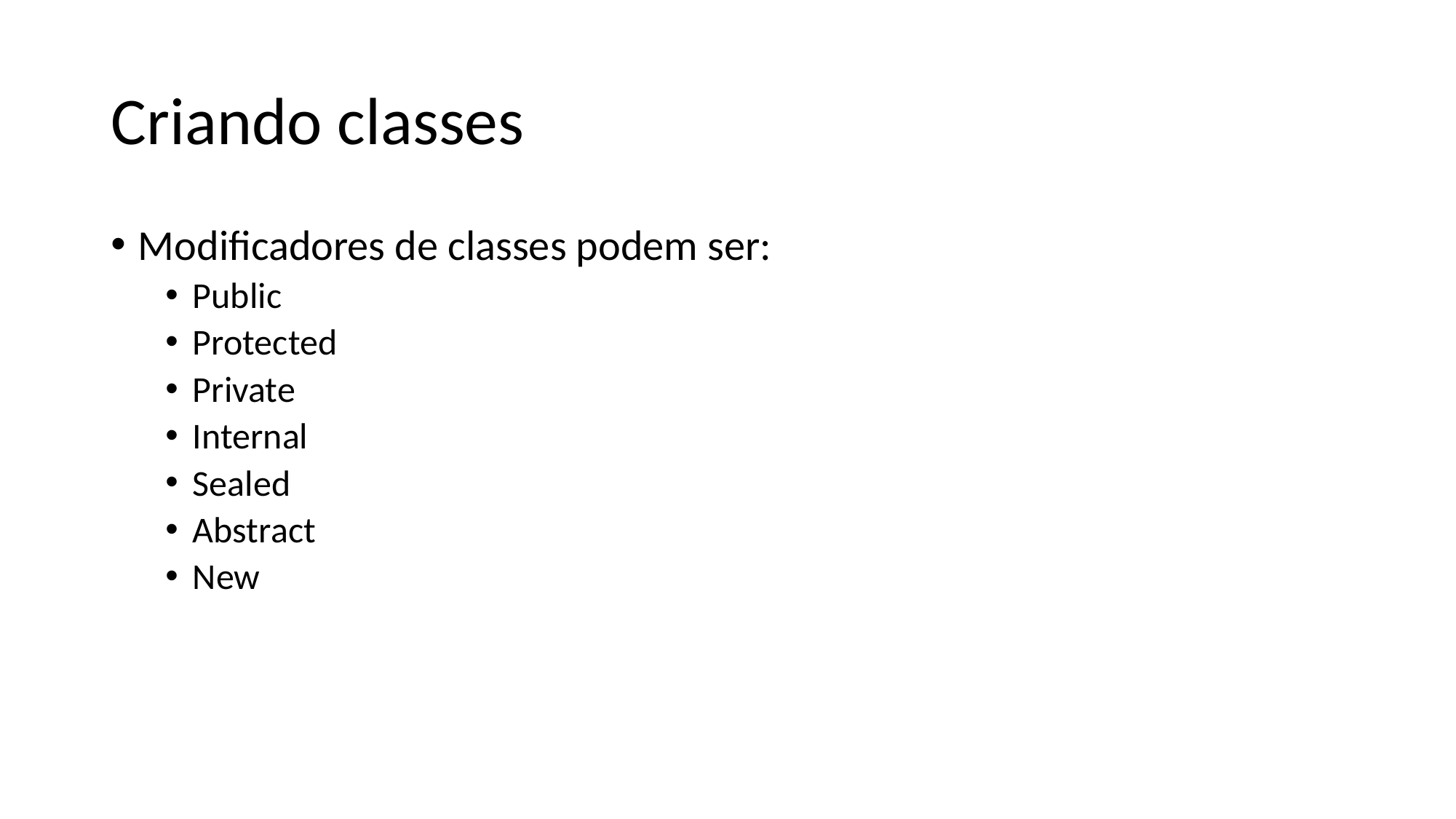

# Criando classes
Modificadores de classes podem ser:
Public
Protected
Private
Internal
Sealed
Abstract
New